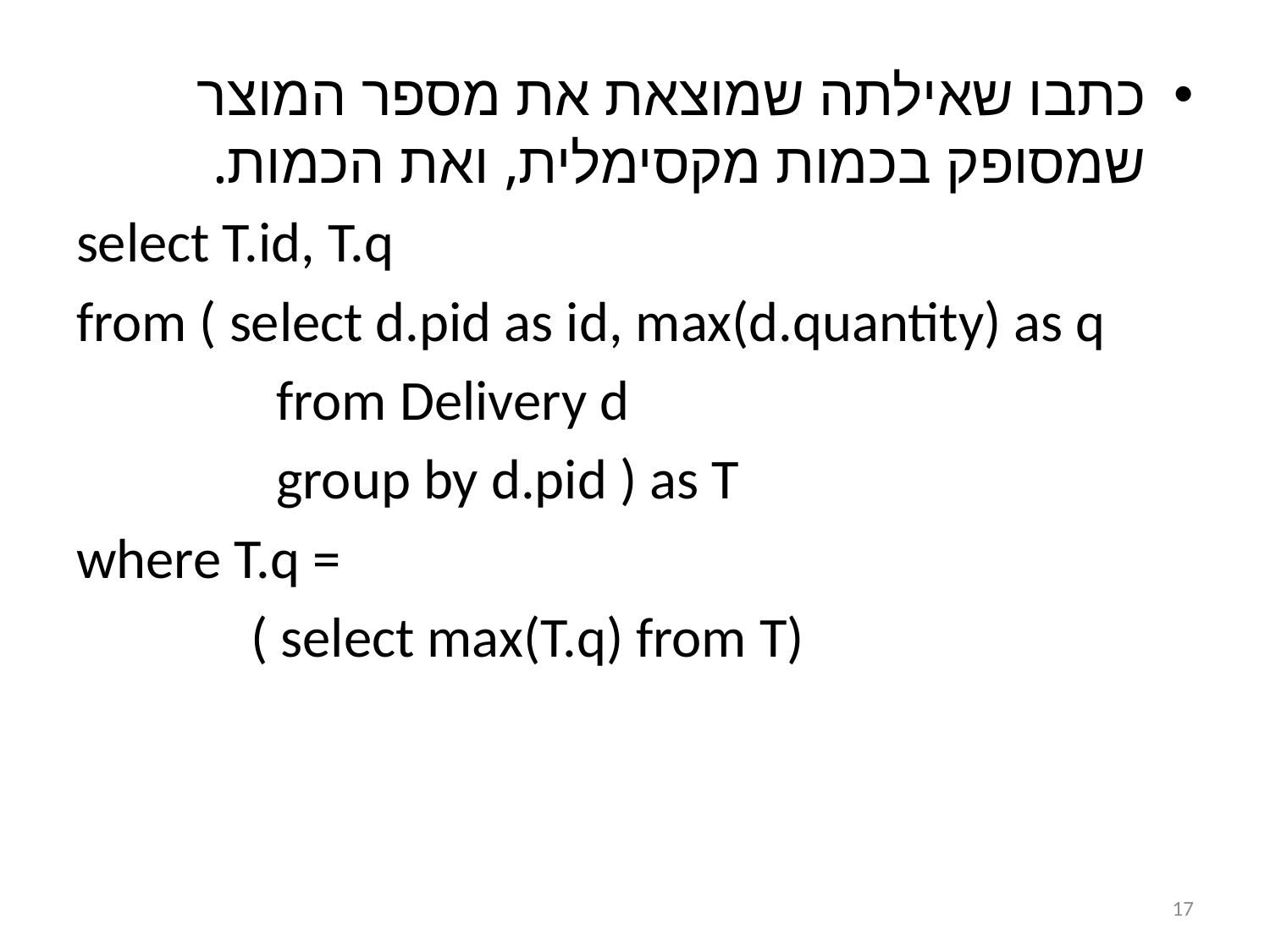

כתבו שאילתה שמוצאת את מספר המוצר שמסופק בכמות מקסימלית, ואת הכמות.
select T.id, T.q
from ( select d.pid as id, max(d.quantity) as q
		  from Delivery d
		  group by d.pid ) as T
where T.q =
		( select max(T.q) from T)
17